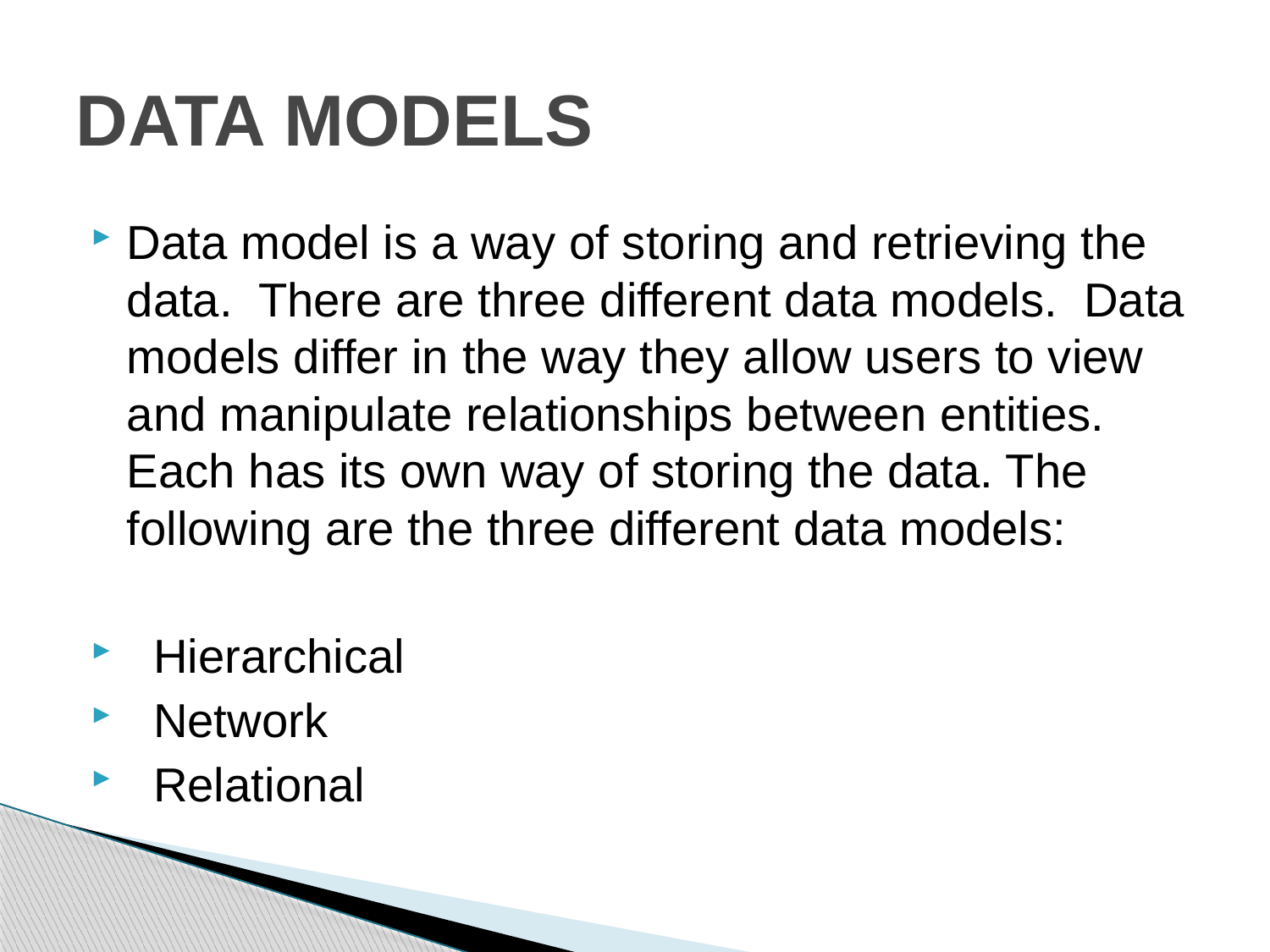

# DATA MODELS
Data model is a way of storing and retrieving the data.  There are three different data models.  Data models differ in the way they allow users to view and manipulate relationships between entities. Each has its own way of storing the data. The following are the three different data models:

  Hierarchical
  Network
  Relational